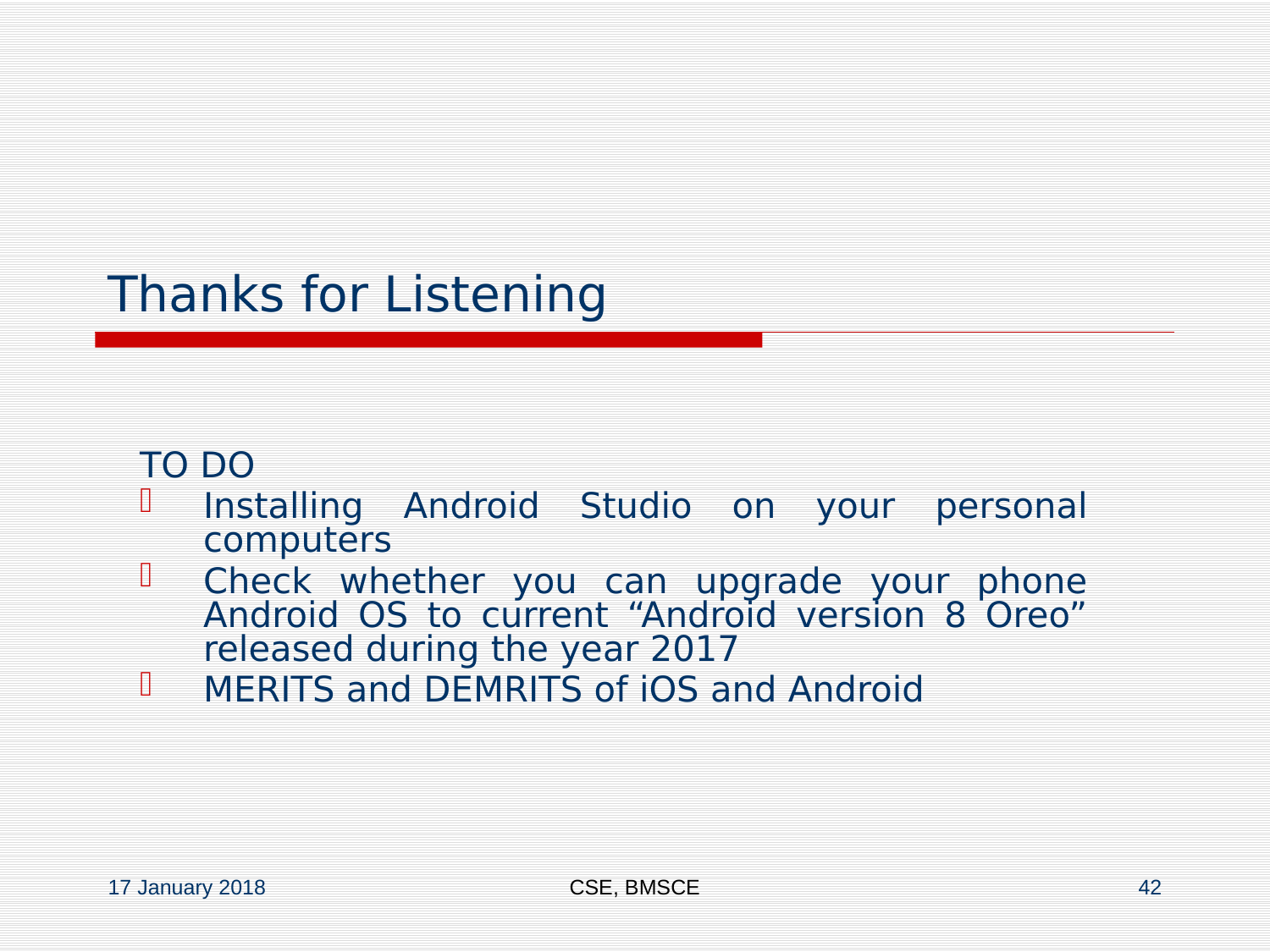

# Thanks for Listening
TO DO
Installing Android Studio on your personal computers
Check whether you can upgrade your phone Android OS to current “Android version 8 Oreo” released during the year 2017
MERITS and DEMRITS of iOS and Android

17 January 2018
CSE, BMSCE
42